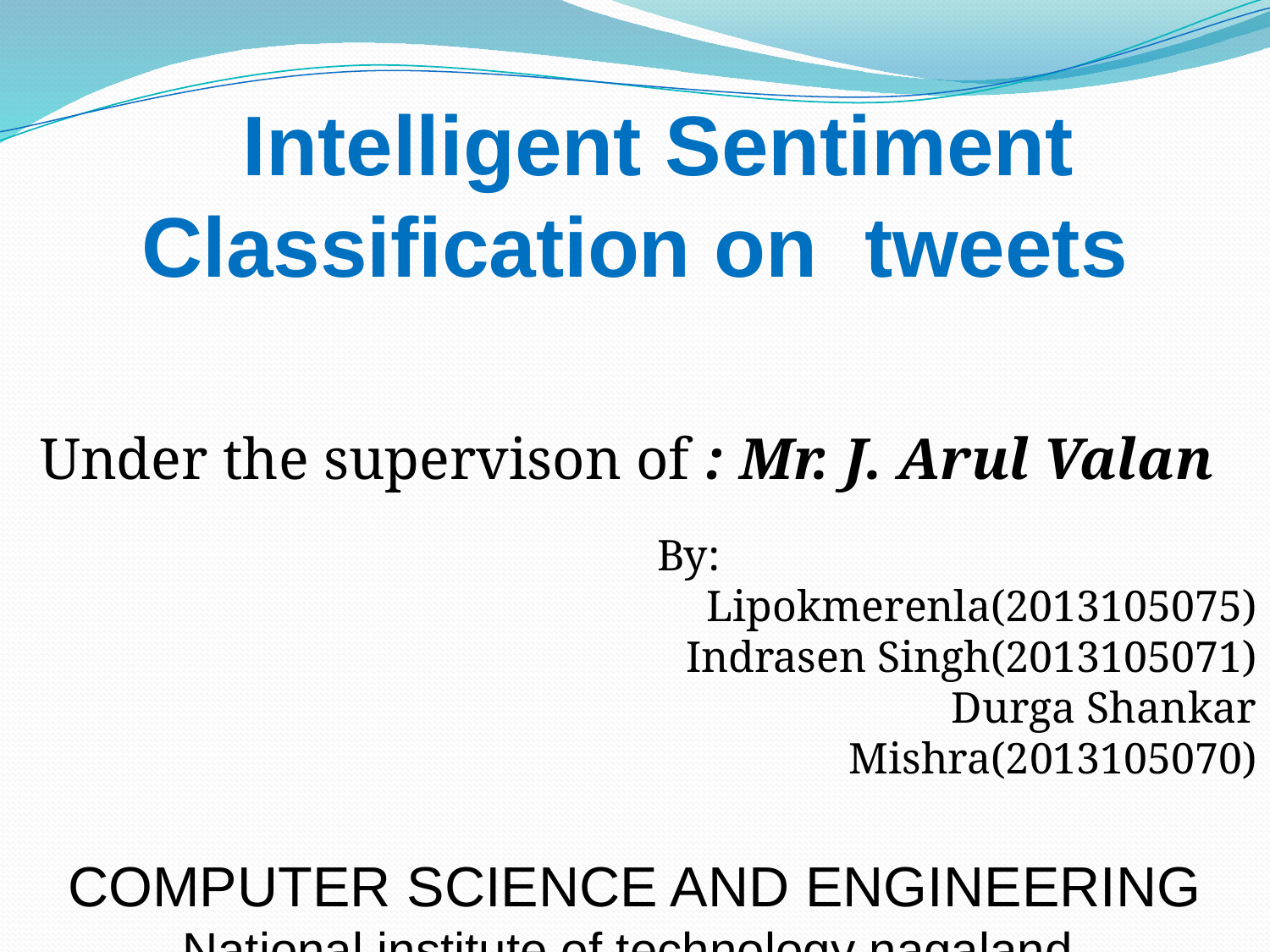

Intelligent Sentiment Classification on  tweets

Under the supervison of : Mr. J. Arul Valan

              By:
   Lipokmerenla(2013105075)
                                                             Indrasen Singh(2013105071)                                                            Durga Shankar Mishra(2013105070)

COMPUTER SCIENCE AND ENGINEERING
National institute of technology nagaland